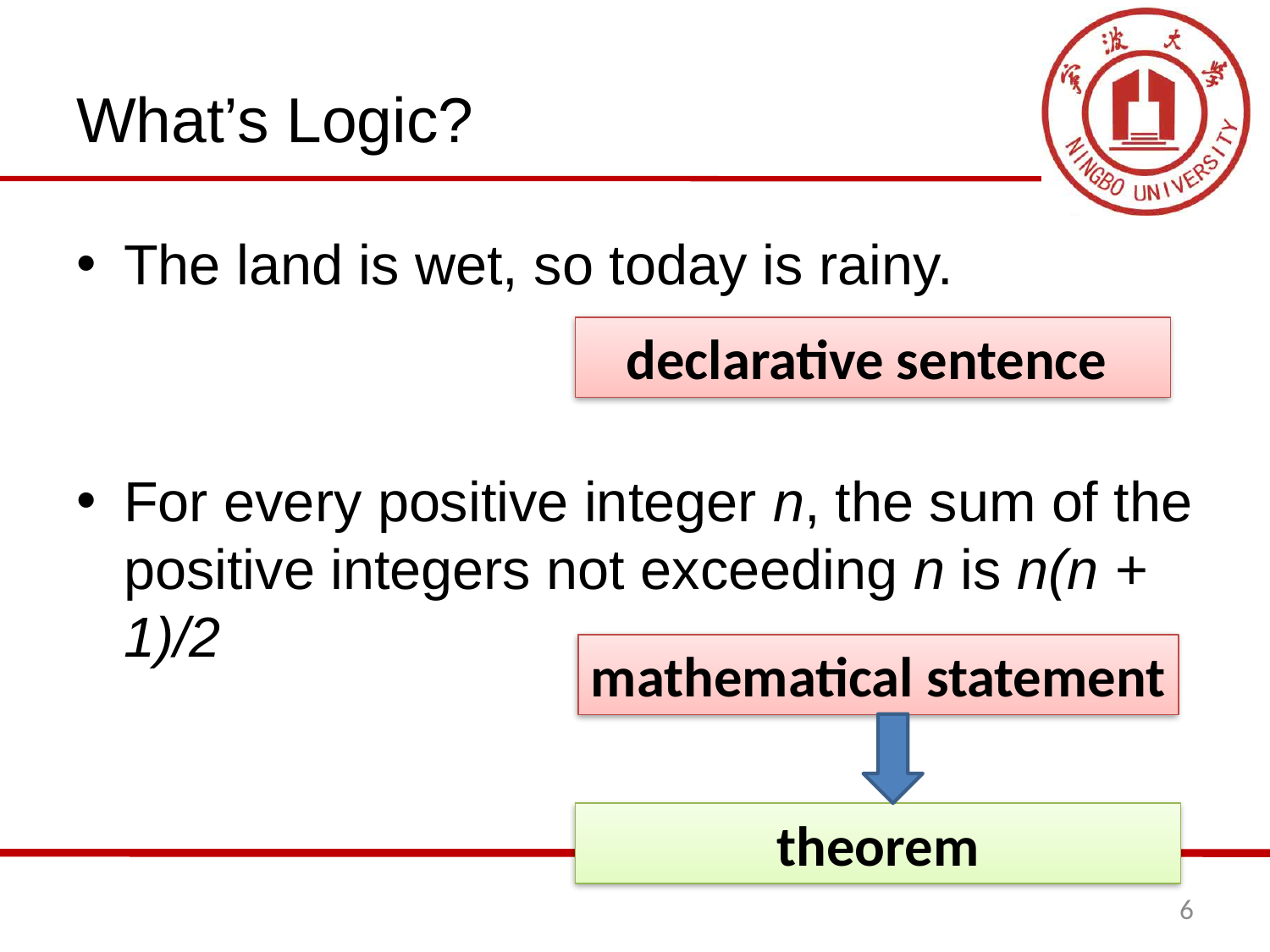

# What’s Logic?
The land is wet, so today is rainy.

For every positive integer n, the sum of the positive integers not exceeding n is n(n + 1)/2

declarative sentence
mathematical statement

theorem
6